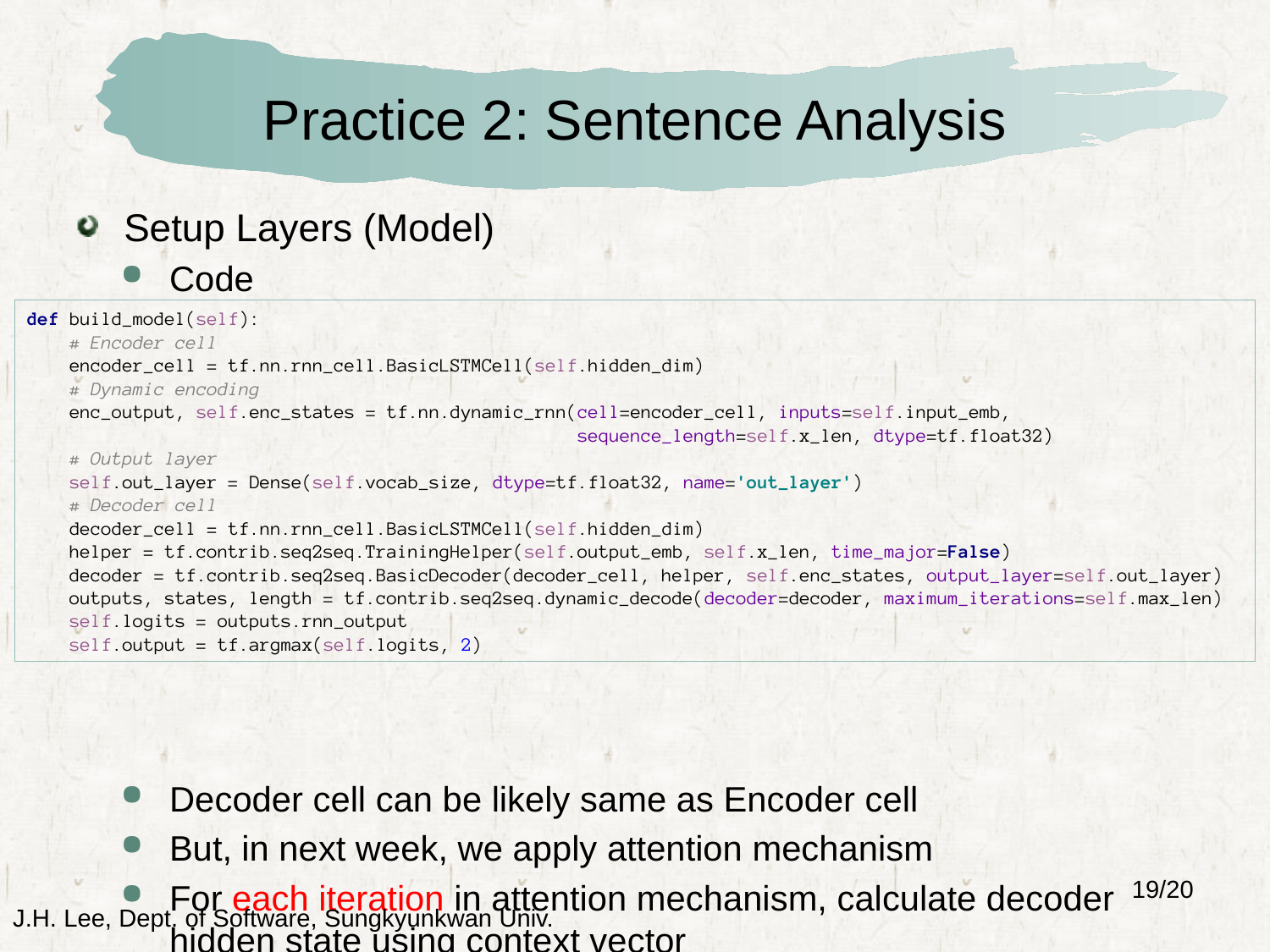

# Practice 2: Sentence Analysis
Setup Layers (Model)
Code

Decoder cell can be likely same as Encoder cell
But, in next week, we apply attention mechanism
For each iteration in attention mechanism, calculate decoder hidden state using context vector

def build_model(self):
    # Encoder cell
    encoder_cell = tf.nn.rnn_cell.BasicLSTMCell(self.hidden_dim)
    # Dynamic encoding
    enc_output, self.enc_states = tf.nn.dynamic_rnn(cell=encoder_cell, inputs=self.input_emb,
                                                    sequence_length=self.x_len, dtype=tf.float32)
    # Output layer
    self.out_layer = Dense(self.vocab_size, dtype=tf.float32, name='out_layer')
    # Decoder cell
    decoder_cell = tf.nn.rnn_cell.BasicLSTMCell(self.hidden_dim)
    helper = tf.contrib.seq2seq.TrainingHelper(self.output_emb, self.x_len, time_major=False)
    decoder = tf.contrib.seq2seq.BasicDecoder(decoder_cell, helper, self.enc_states, output_layer=self.out_layer)
    outputs, states, length = tf.contrib.seq2seq.dynamic_decode(decoder=decoder, maximum_iterations=self.max_len)
    self.logits = outputs.rnn_output
    self.output = tf.argmax(self.logits, 2)
19/20
J.H. Lee, Dept. of Software, Sungkyunkwan Univ.